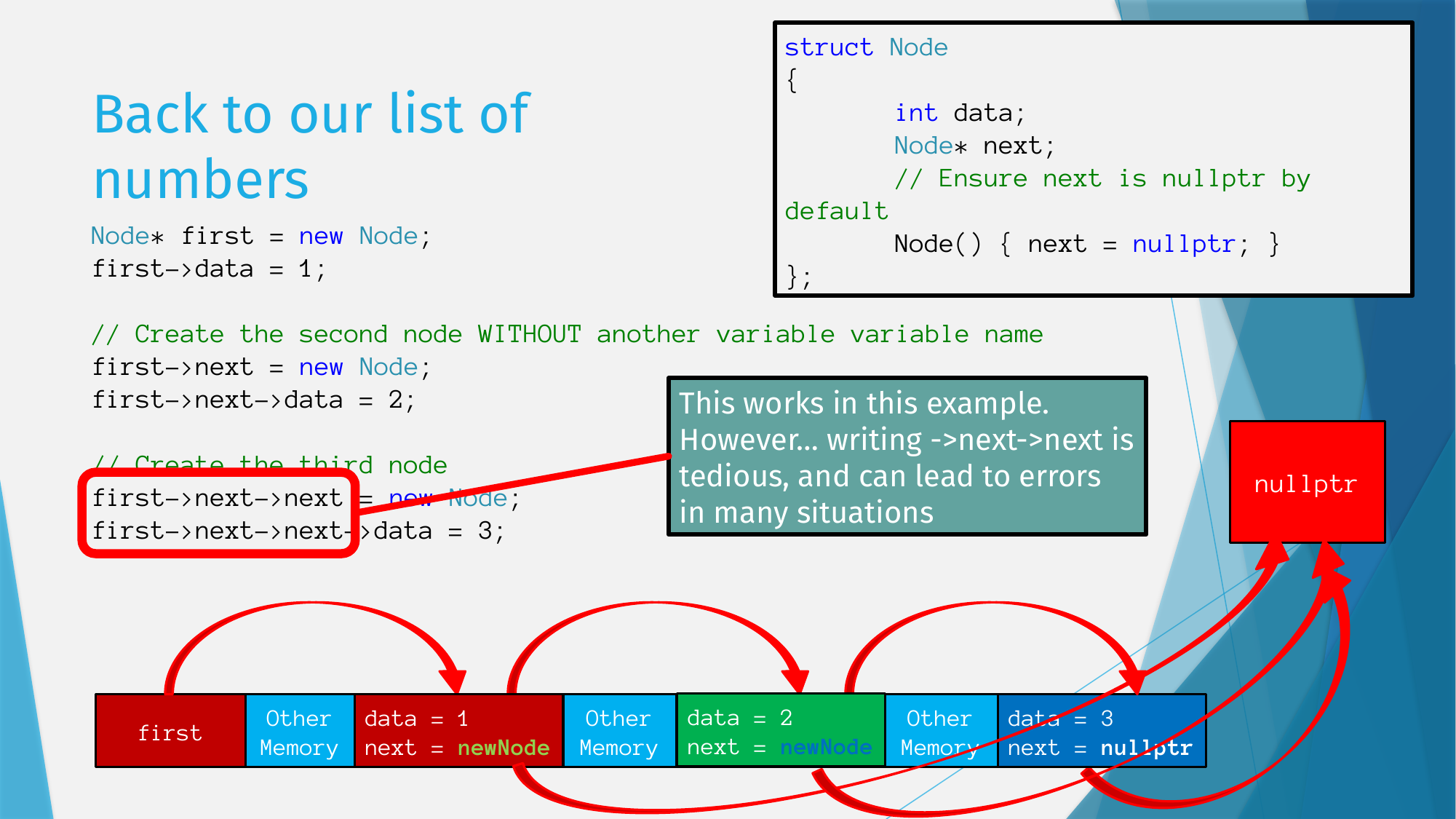

struct Node
{
	int data;
	Node* next;
	// Ensure next is nullptr by default
	Node() { next = nullptr; }
};
# Back to our list of numbers
Node* first = new Node;
first->data = 1;

// Create the second node WITHOUT another variable variable name
first->next = new Node;
first->next->data = 2;

// Create the third node
first->next->next = new Node;
first->next->next->data = 3;
This works in this example. However… writing ->next->next is tedious, and can lead to errors in many situations

nullptr

first
Other Memory

Other Memory

data = 3
next = nullptr
Other Memory

data = 2
next = newNode
data = 1
next = newNode
data = 1
next = nullptr
data = 2
next = nullptr